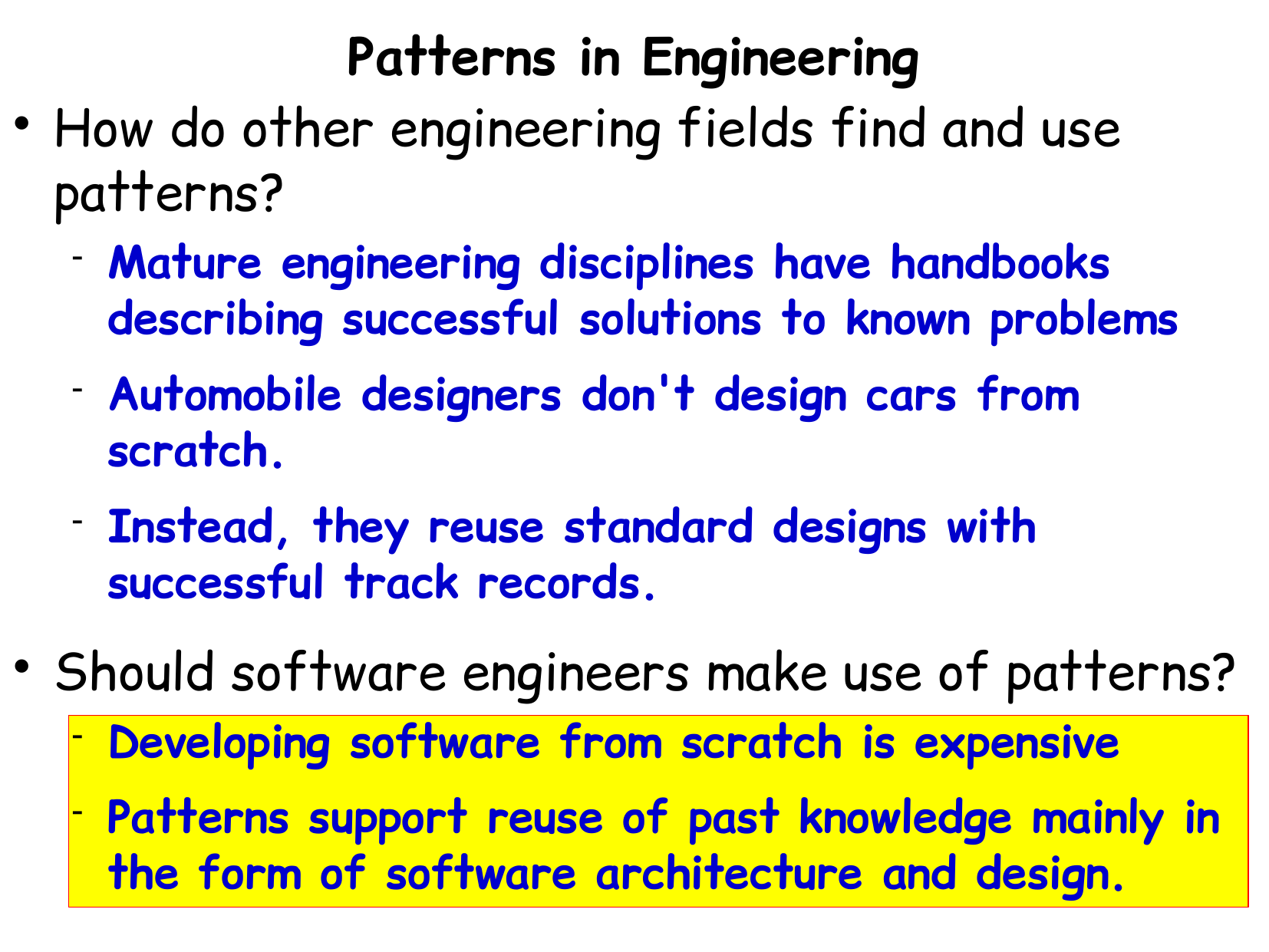

# Patterns in Engineering
How do other engineering fields find and use patterns?
Mature engineering disciplines have handbooks
describing successful solutions to known problems
Automobile designers don't design cars from scratch.
Instead, they reuse standard designs with successful track records.
Should software engineers make use of patterns?
Developing software from scratch is expensive
Patterns support reuse of past knowledge mainly in the form of software architecture and design.